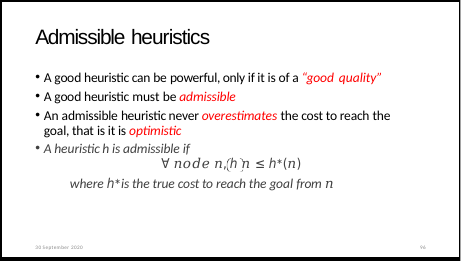

# Admissible heuristics
A good heuristic can be powerful, only if it is of a “good quality”
A good heuristic must be admissible
An admissible heuristic never overestimates the cost to reach the  goal, that is it is optimistic
A heuristic h is admissible if
∀ 𝑛𝑜𝑑𝑒 𝑛, ℎ 𝑛 ≤ ℎ∗(𝑛)
where ℎ∗ is the true cost to reach the goal from 𝑛

30 September 2020
96